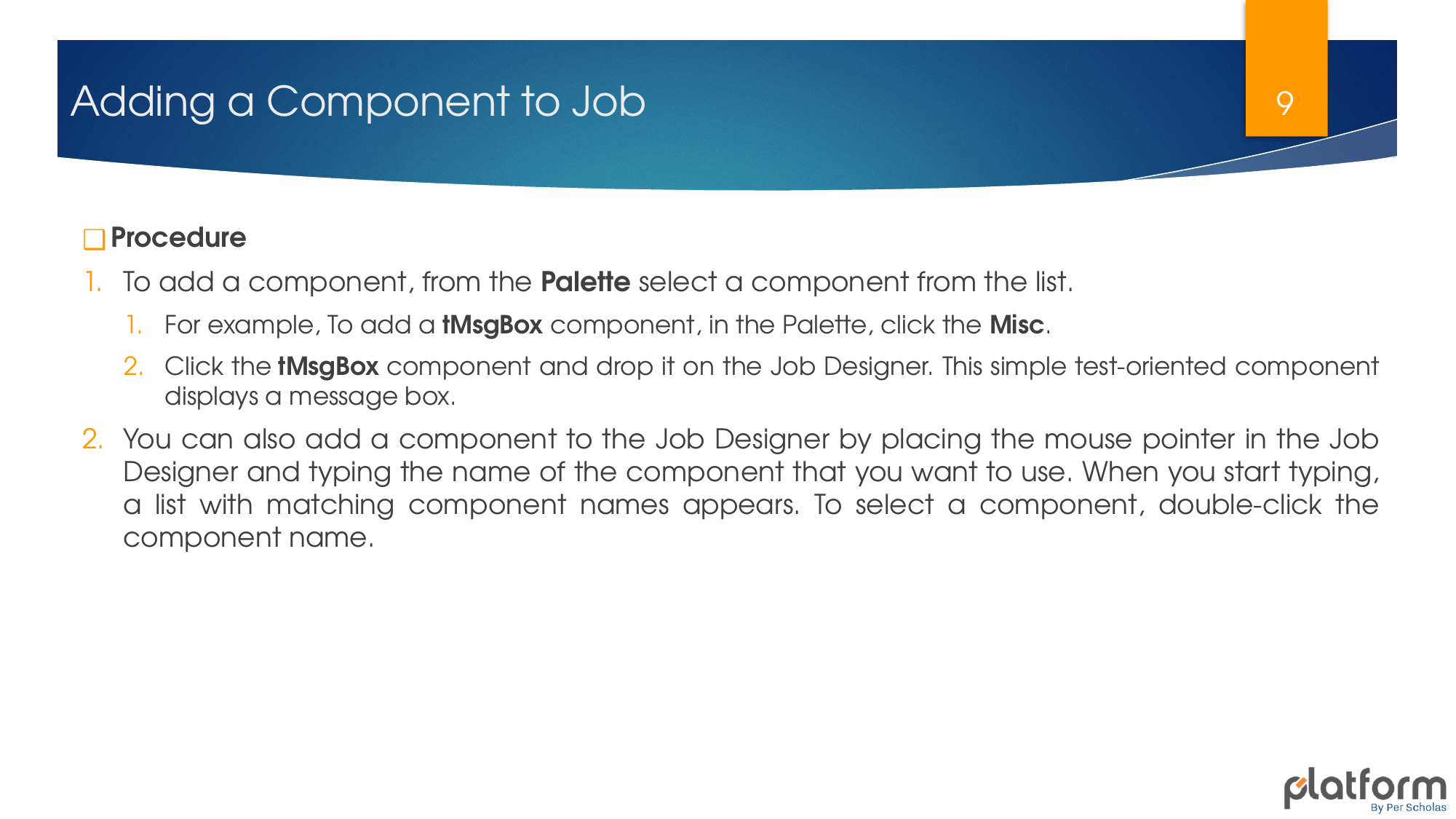

9
# Adding a Component to Job
Procedure
To add a component, from the Palette select a component from the list.
For example, To add a tMsgBox component, in the Palette, click the Misc.
Click the tMsgBox component and drop it on the Job Designer. This simple test-oriented component displays a message box.
You can also add a component to the Job Designer by placing the mouse pointer in the Job Designer and typing the name of the component that you want to use. When you start typing, a list with matching component names appears. To select a component, double-click the component name.